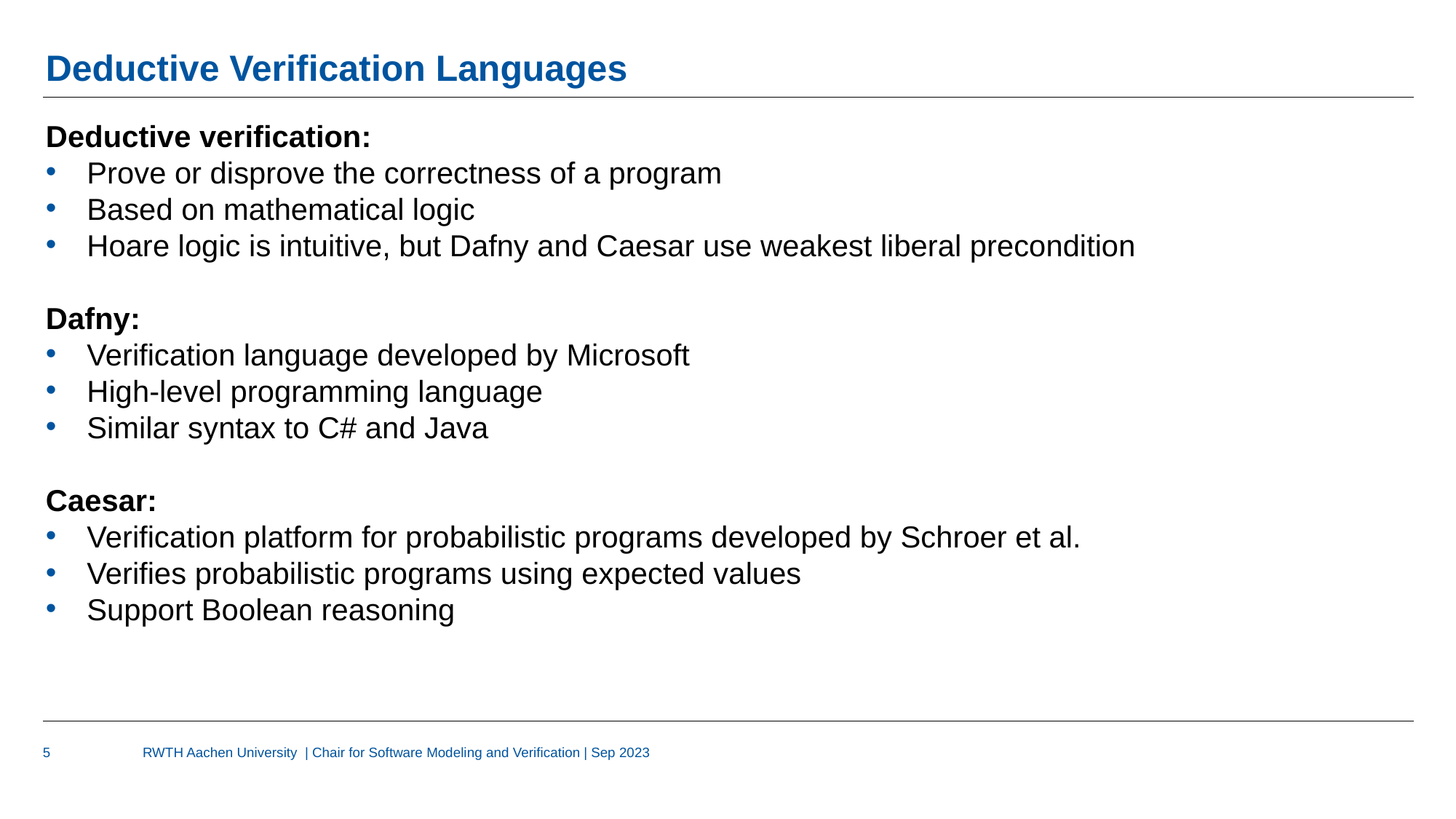

# Deductive Verification Languages
Deductive verification:
Prove or disprove the correctness of a program
Based on mathematical logic
Hoare logic is intuitive, but Dafny and Caesar use weakest liberal precondition

Dafny:
Verification language developed by Microsoft
High-level programming language
Similar syntax to C# and Java

Caesar:
Verification platform for probabilistic programs developed by Schroer et al.
Verifies probabilistic programs using expected values
Support Boolean reasoning